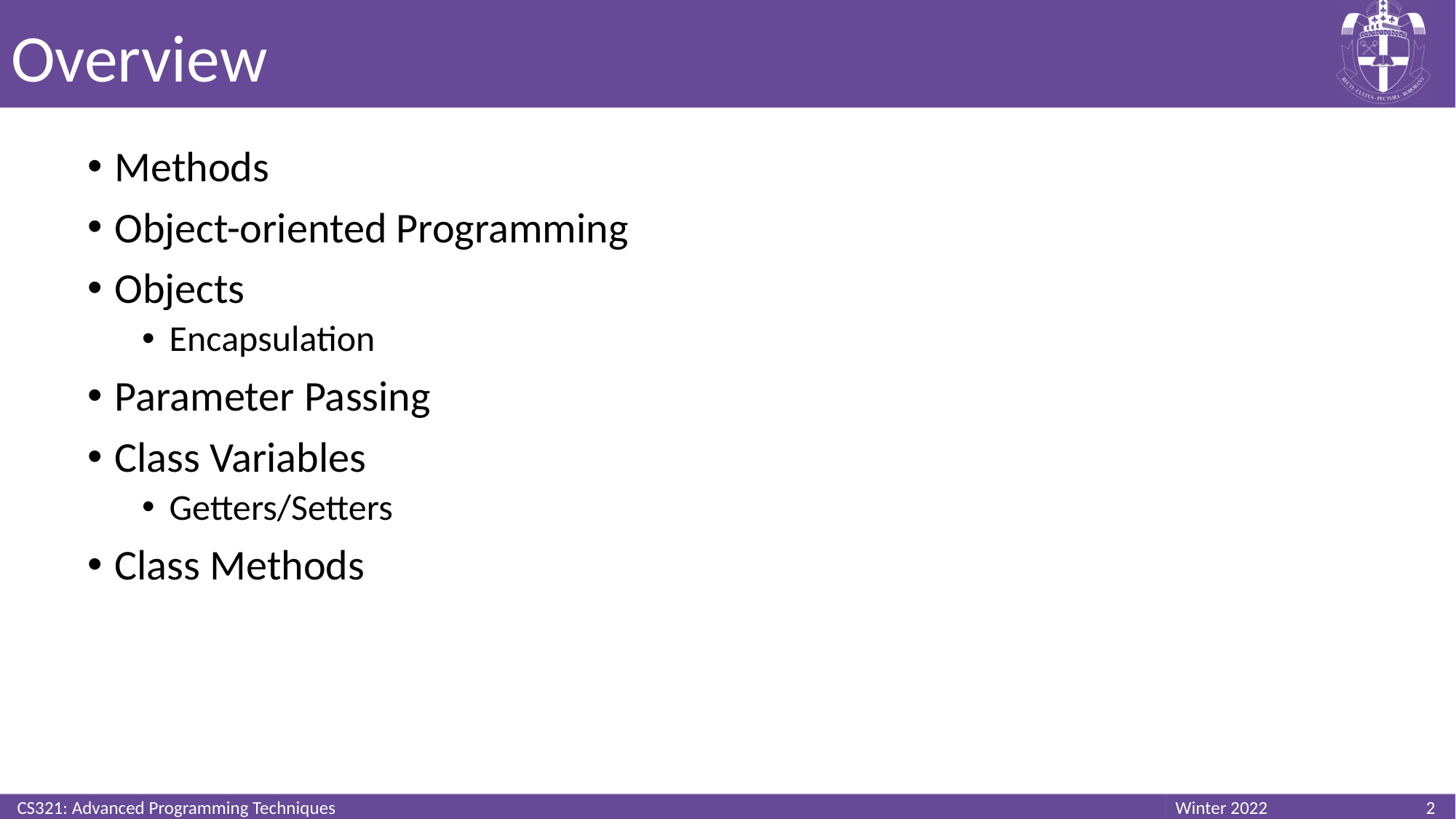

# Overview
Methods
Object-oriented Programming
Objects
Encapsulation
Parameter Passing
Class Variables
Getters/Setters
Class Methods

CS321: Advanced Programming Techniques
2
Winter 2022